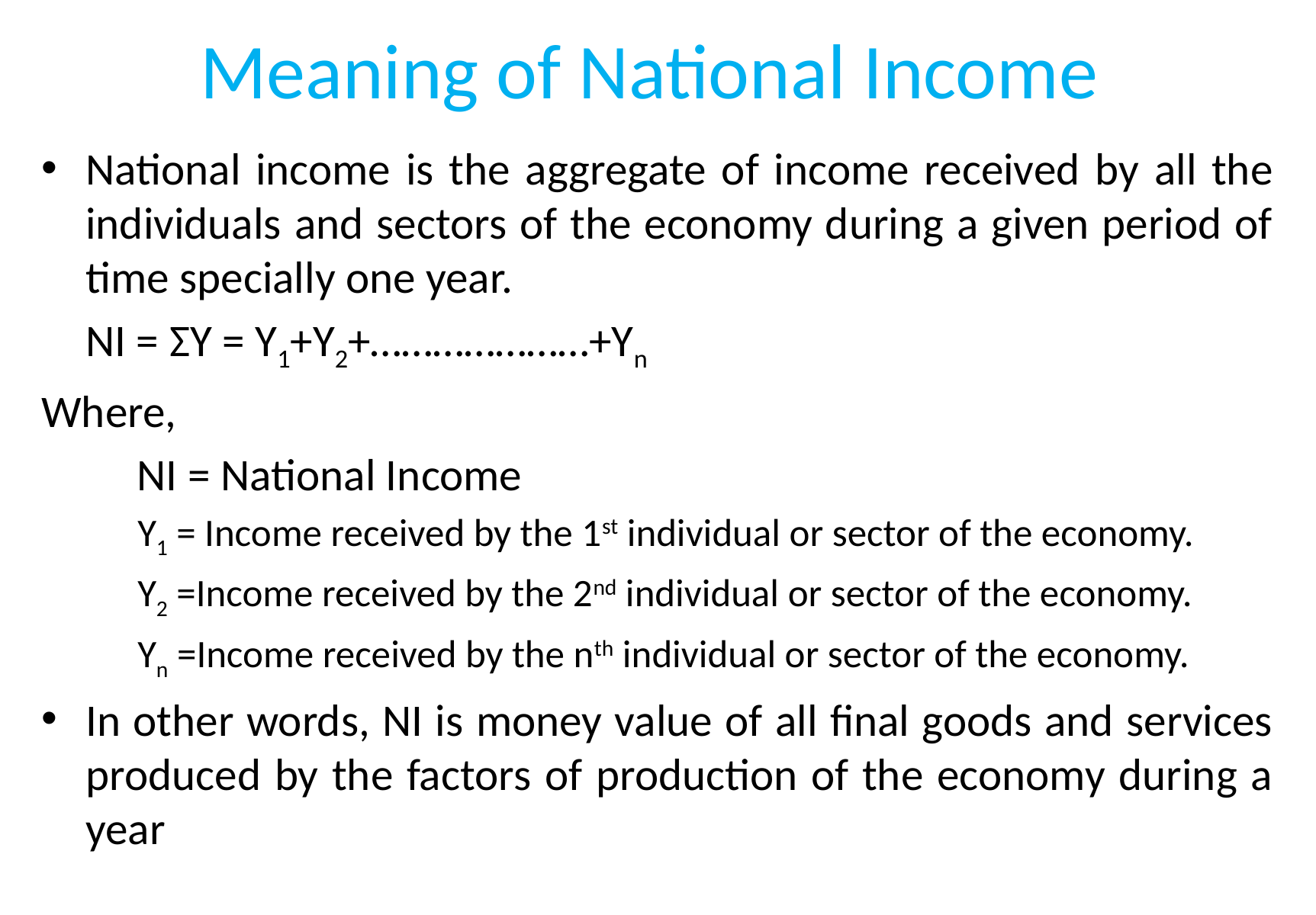

# Meaning of National Income
National income is the aggregate of income received by all the individuals and sectors of the economy during a given period of time specially one year.
	NI = ΣY = Y1+Y2+…………………+Yn
Where,
	     NI = National Income
	Y1 = Income received by the 1st individual or sector of the economy.
	Y2 =Income received by the 2nd individual or sector of the economy.
	Yn =Income received by the nth individual or sector of the economy.
In other words, NI is money value of all final goods and services produced by the factors of production of the economy during a year